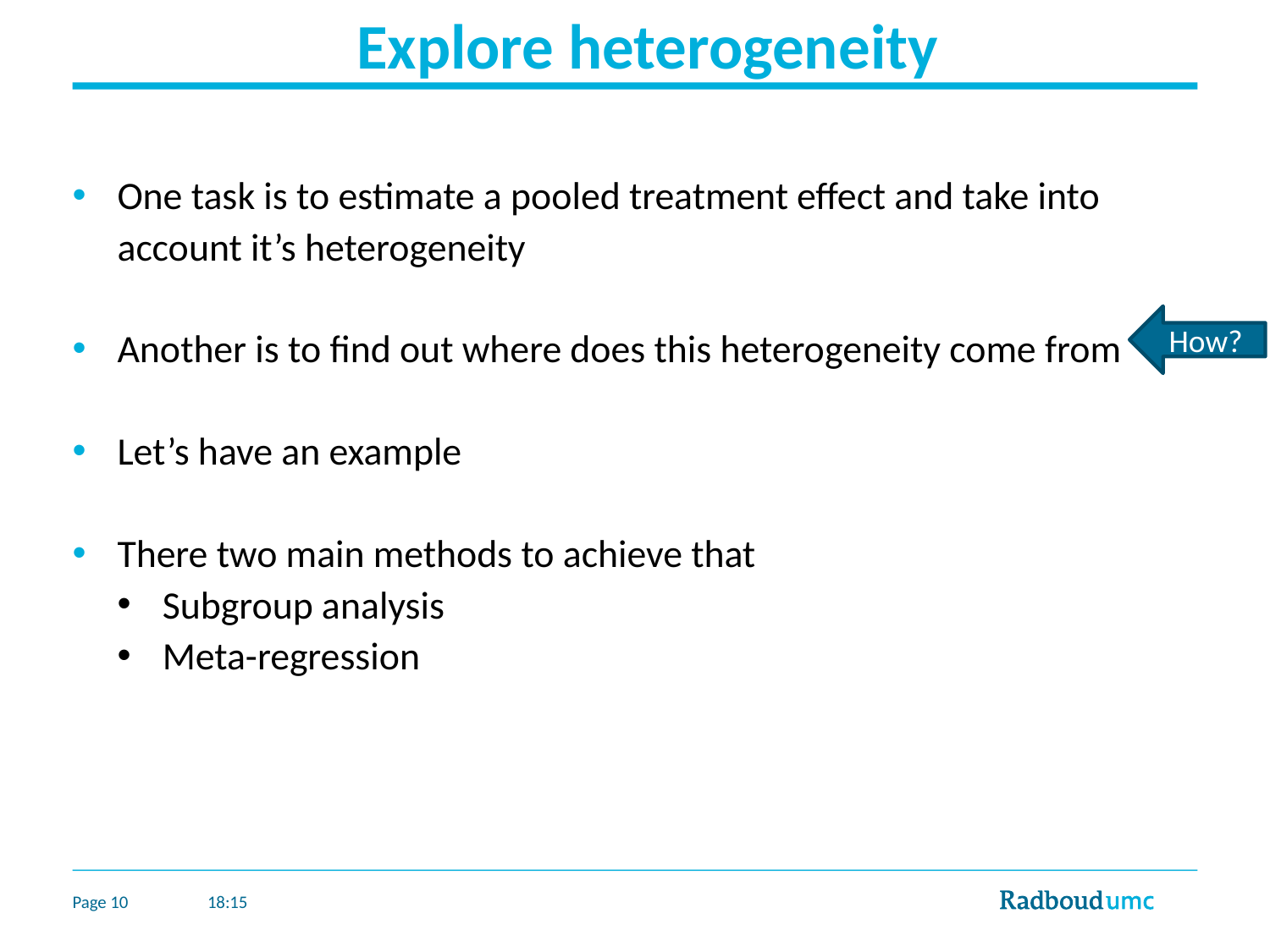

# Explore heterogeneity
One task is to estimate a pooled treatment effect and take into account it’s heterogeneity

Another is to find out where does this heterogeneity come from

Let’s have an example

There two main methods to achieve that
Subgroup analysis
Meta-regression

How?
Page 10
18:15